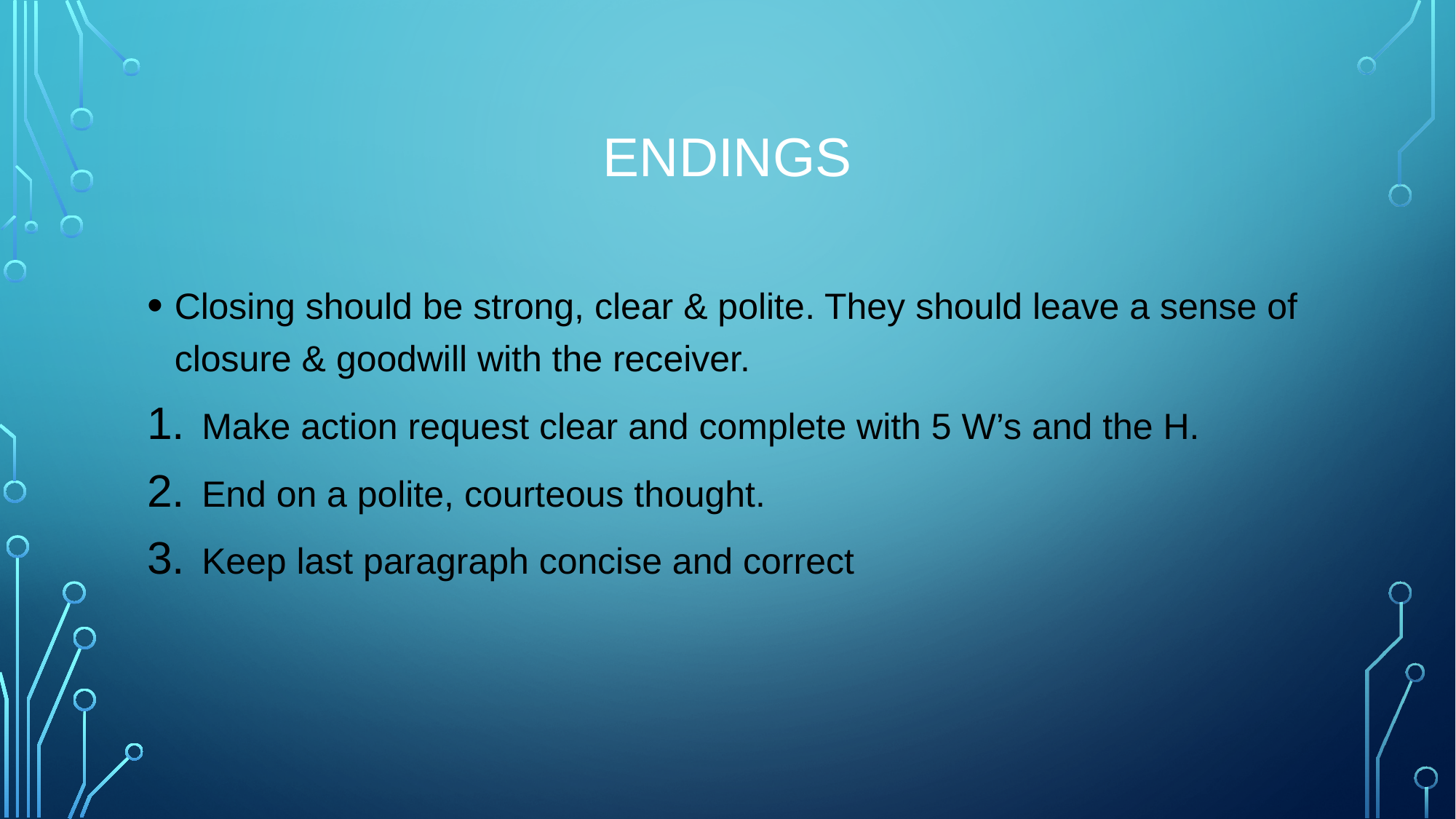

# ENDINGS
Closing should be strong, clear & polite. They should leave a sense of closure & goodwill with the receiver.
Make action request clear and complete with 5 W’s and the H.
End on a polite, courteous thought.
Keep last paragraph concise and correct